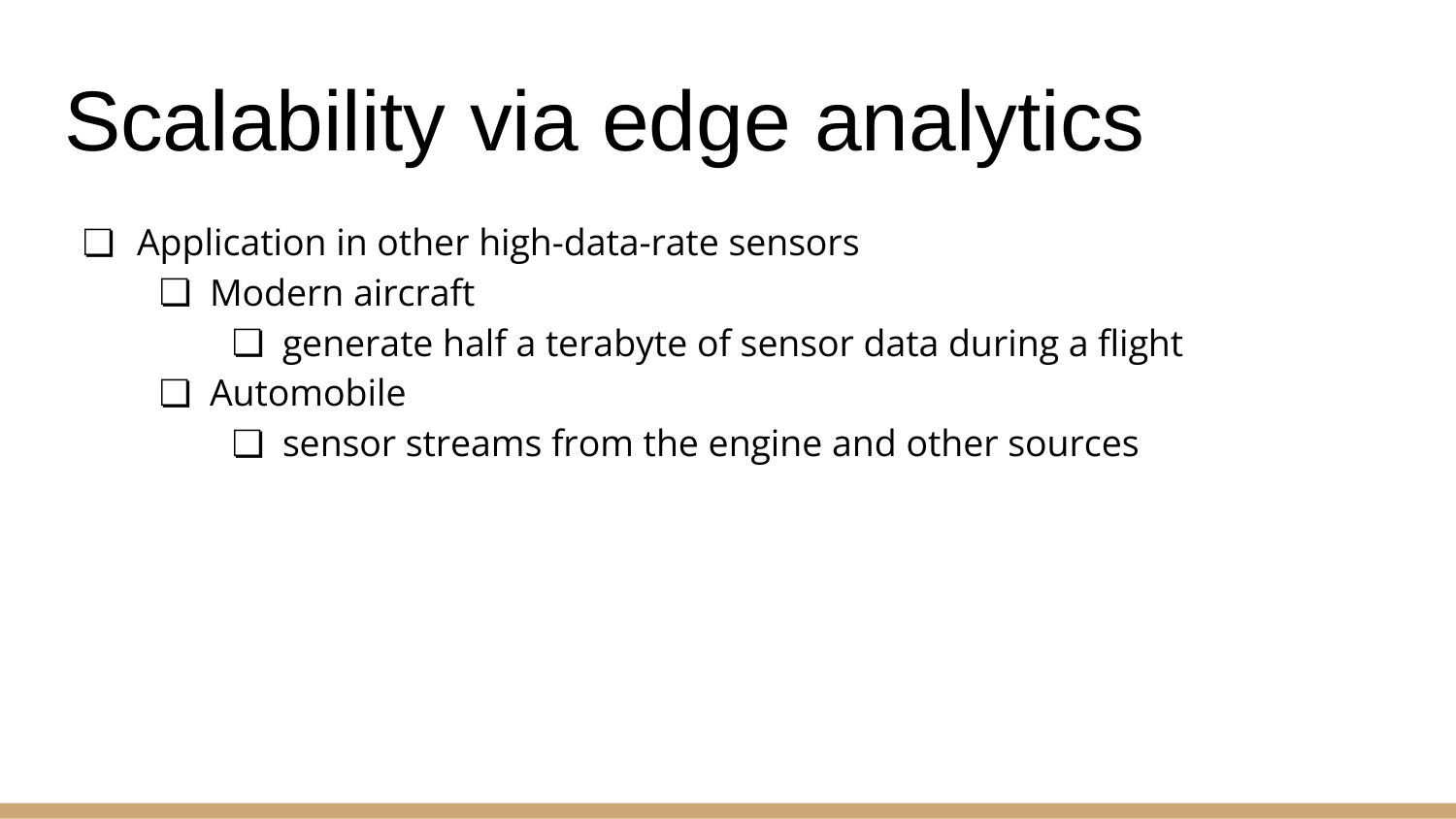

# Scalability via edge analytics
Application in other high-data-rate sensors
Modern aircraft
generate half a terabyte of sensor data during a flight
Automobile
sensor streams from the engine and other sources